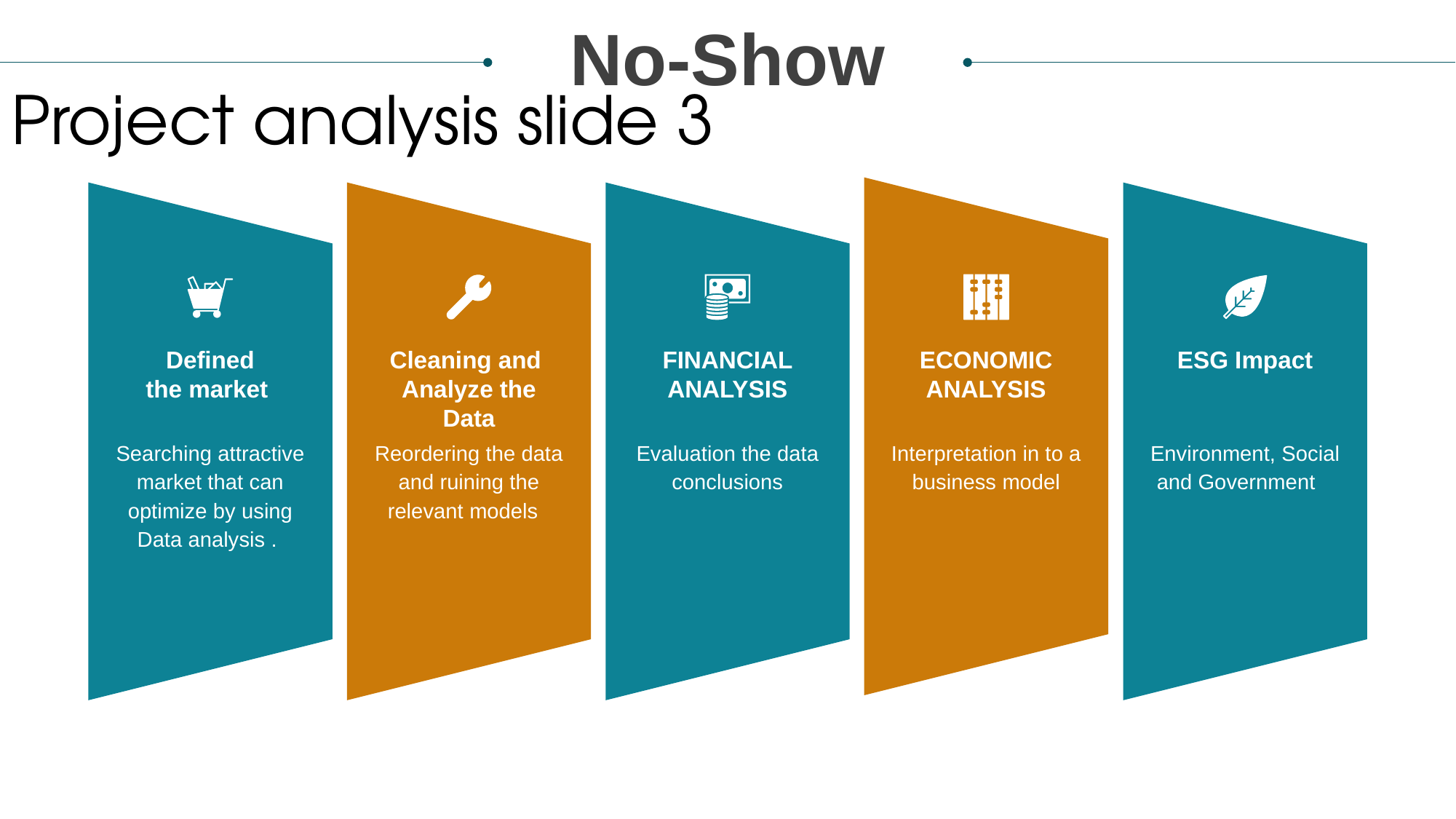

No-Show
Project analysis slide 3

Defined
the market
Cleaning and  Analyze the Data

FINANCIAL ANALYSIS
ECONOMIC ANALYSIS
ESG Impact
Searching attractive market that can optimize by using Data analysis .
Reordering the data and ruining the relevant models
Evaluation the data conclusions
Interpretation in to a business model
Environment, Social and Government